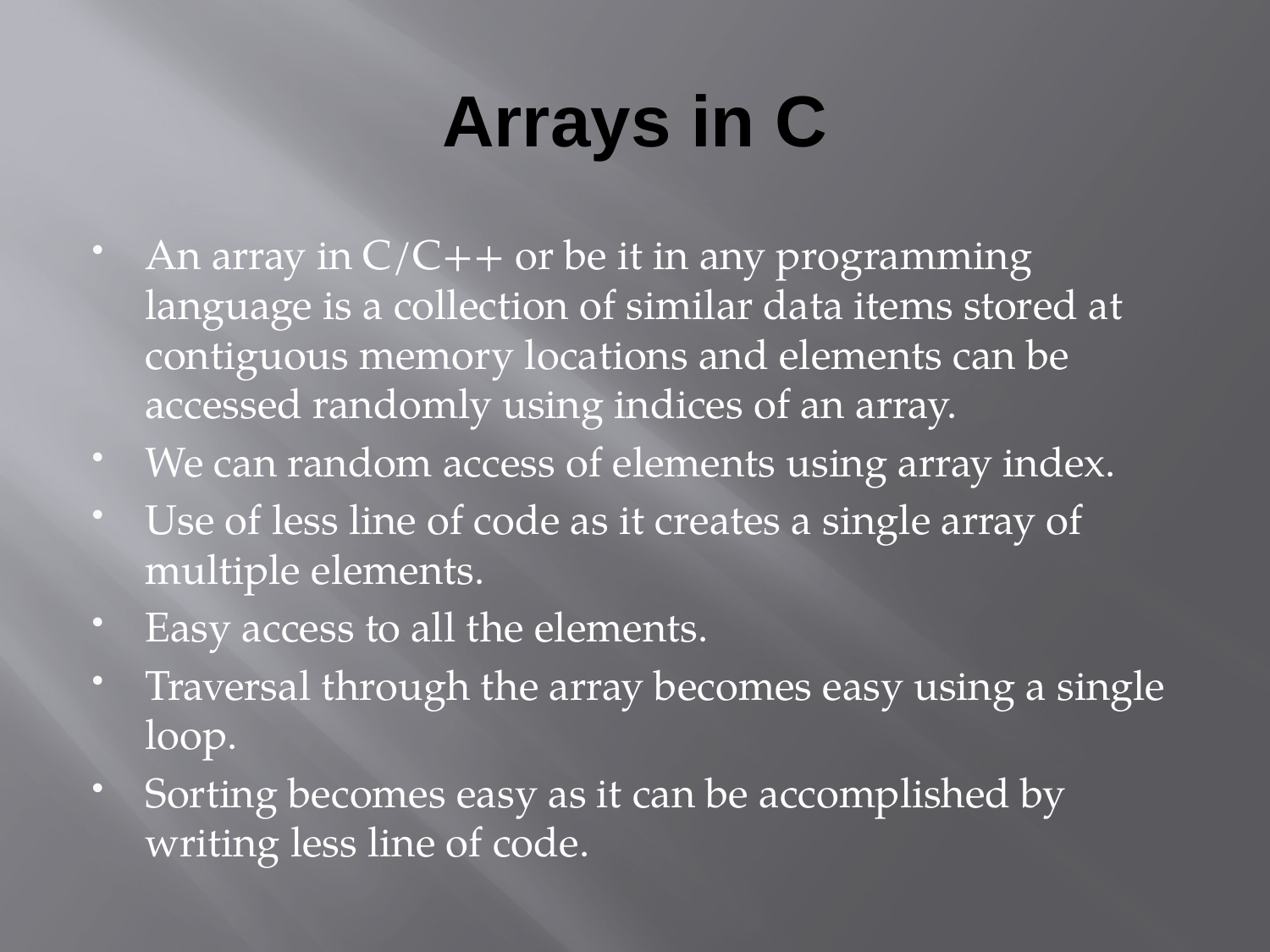

# Arrays in C
An array in C/C++ or be it in any programming language is a collection of similar data items stored at contiguous memory locations and elements can be accessed randomly using indices of an array.
We can random access of elements using array index.
Use of less line of code as it creates a single array of multiple elements.
Easy access to all the elements.
Traversal through the array becomes easy using a single loop.
Sorting becomes easy as it can be accomplished by writing less line of code.